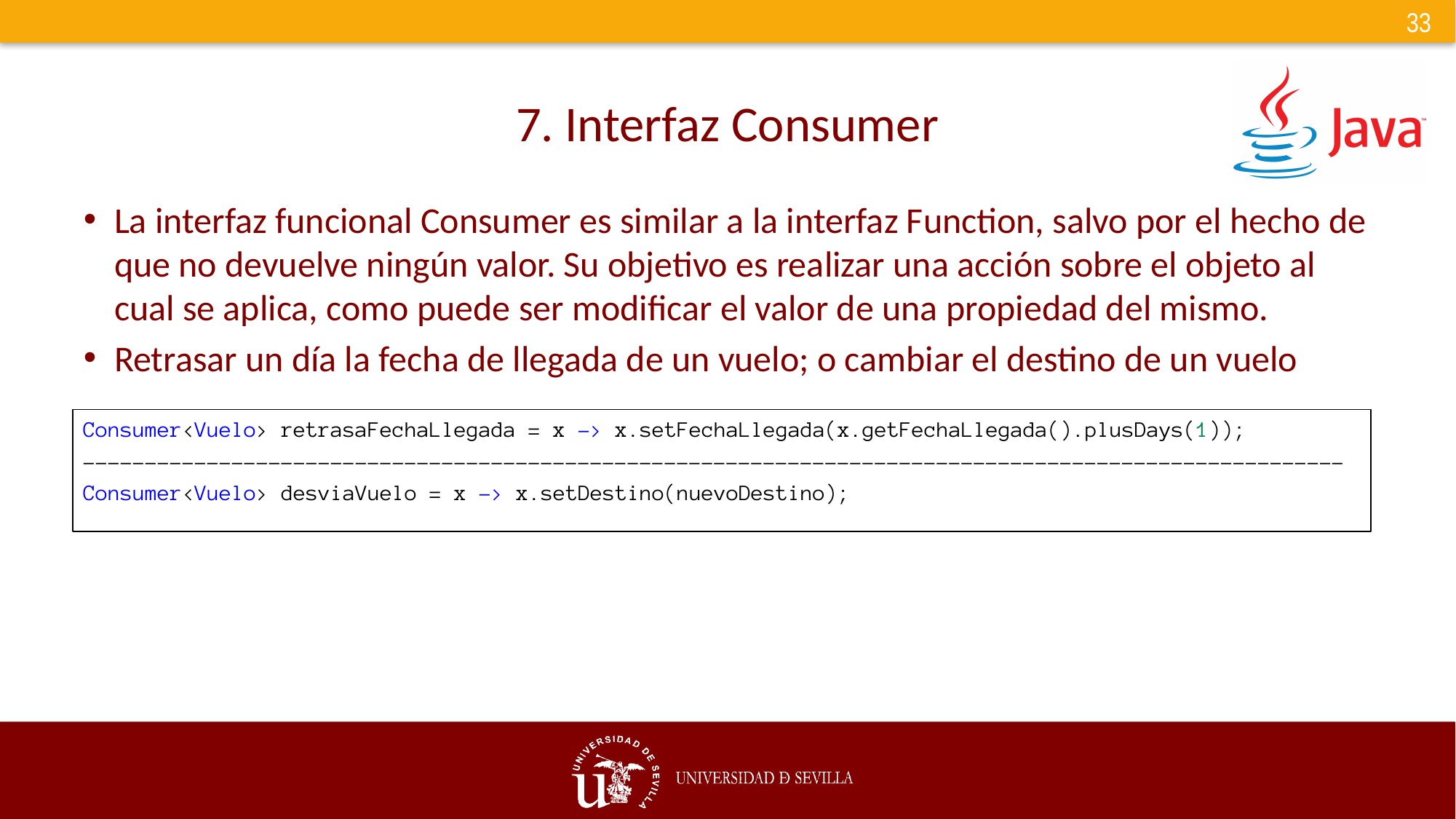

# 7. Interfaz Consumer
La interfaz funcional Consumer es similar a la interfaz Function, salvo por el hecho de que no devuelve ningún valor. Su objetivo es realizar una acción sobre el objeto al cual se aplica, como puede ser modificar el valor de una propiedad del mismo.
Retrasar un día la fecha de llegada de un vuelo; o cambiar el destino de un vuelo

Consumer<Vuelo> retrasaFechaLlegada = x -> x.setFechaLlegada(x.getFechaLlegada().plusDays(1));
------------------------------------------------------------------------------------------------------
Consumer<Vuelo> desviaVuelo = x -> x.setDestino(nuevoDestino);